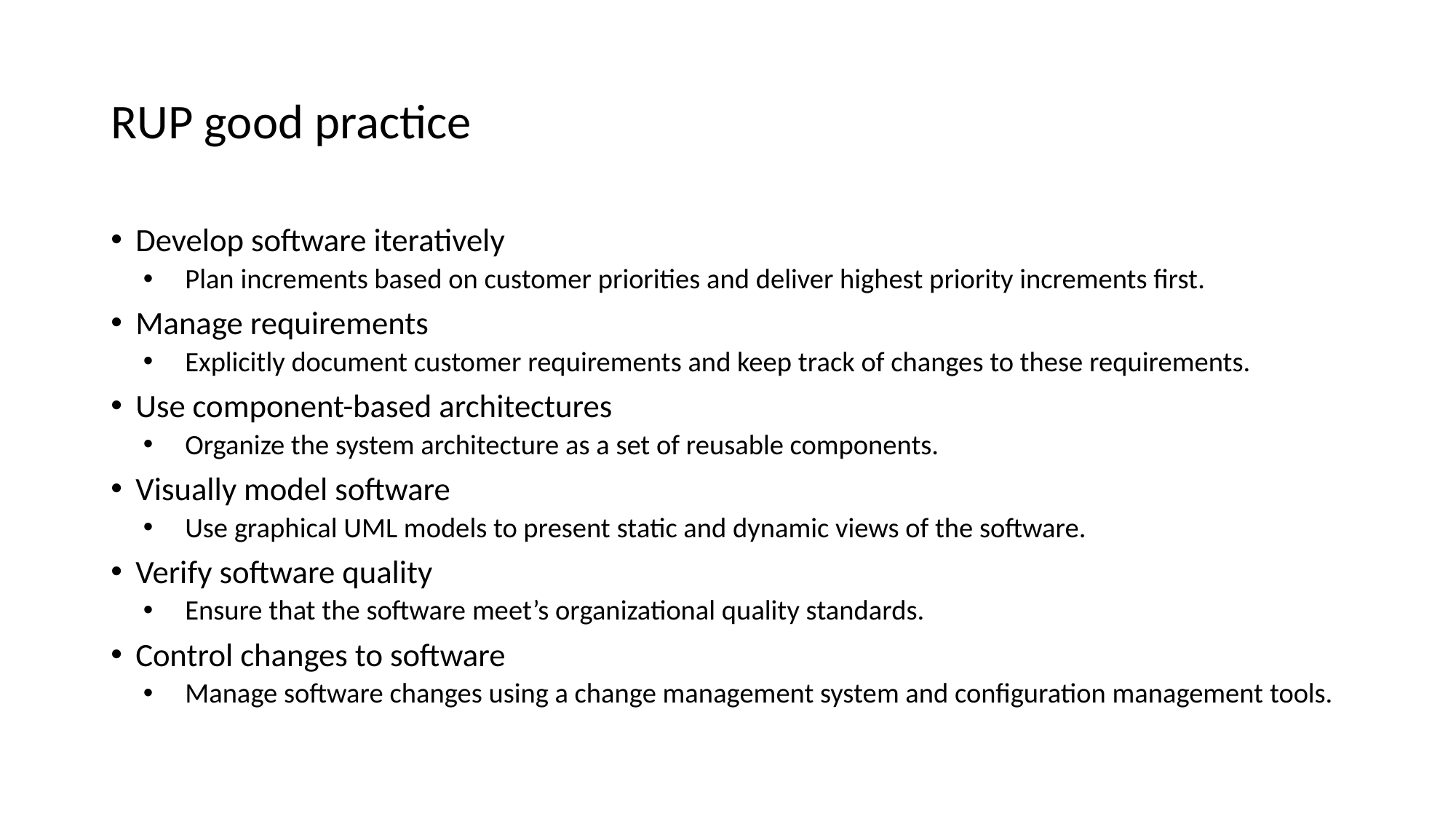

# RUP good practice
Develop software iteratively
Plan increments based on customer priorities and deliver highest priority increments first.
Manage requirements
Explicitly document customer requirements and keep track of changes to these requirements.
Use component-based architectures
Organize the system architecture as a set of reusable components.
Visually model software
Use graphical UML models to present static and dynamic views of the software.
Verify software quality
Ensure that the software meet’s organizational quality standards.
Control changes to software
Manage software changes using a change management system and configuration management tools.